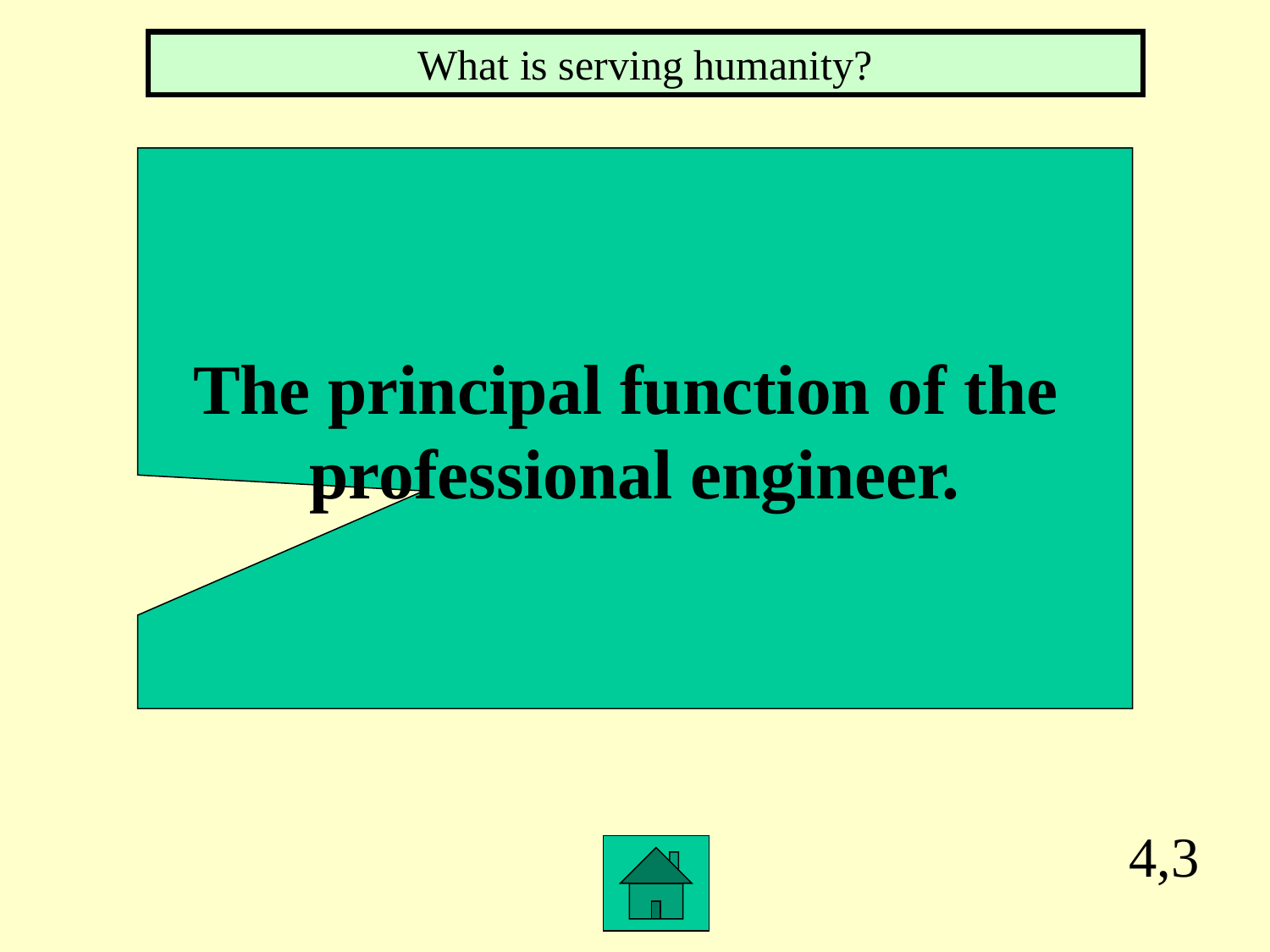

What is serving humanity?
The principal function of the
professional engineer.
4,3